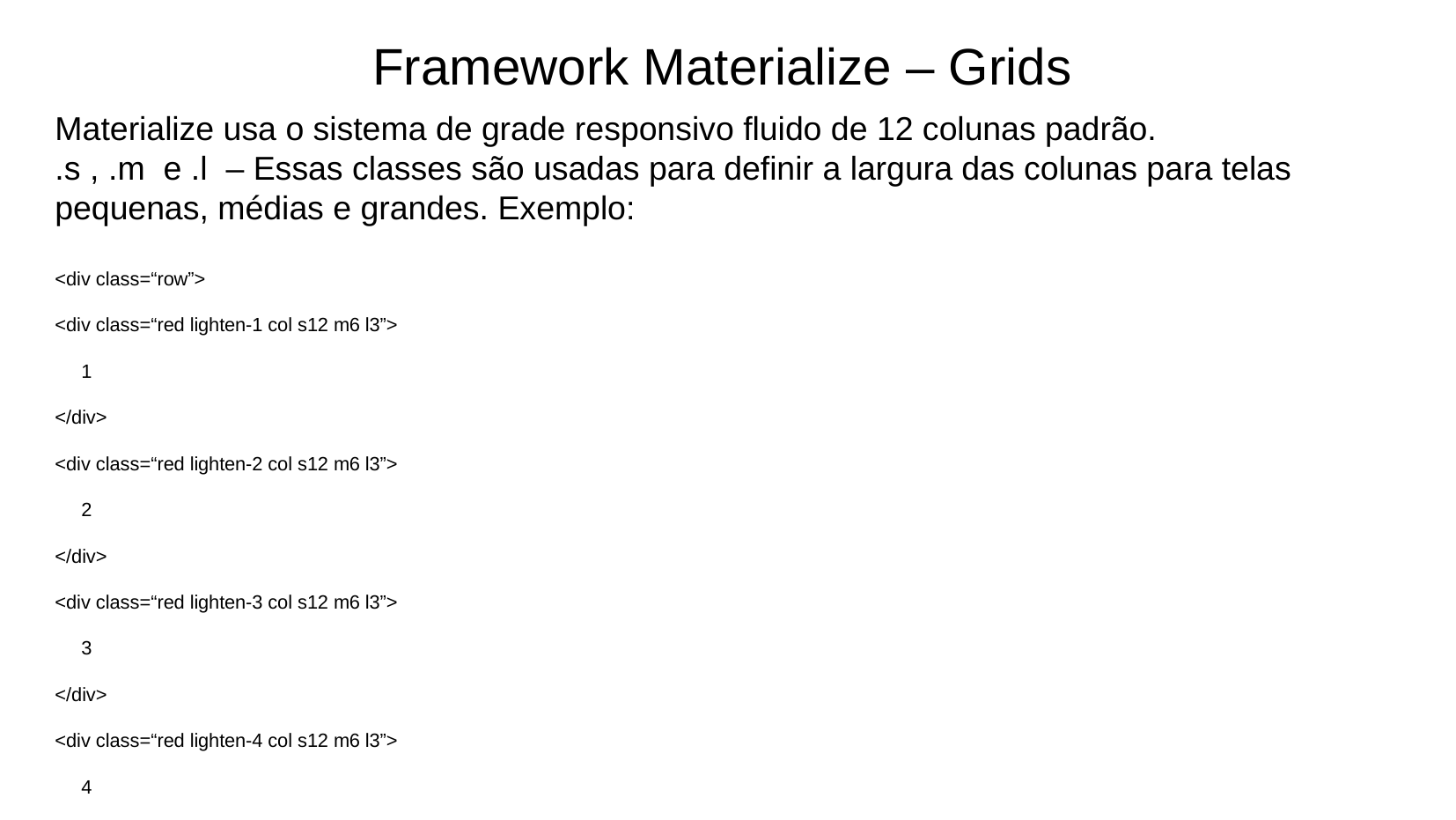

# Framework Materialize – Grids
Materialize usa o sistema de grade responsivo fluido de 12 colunas padrão.
.s , .m  e .l  – Essas classes são usadas para definir a largura das colunas para telas pequenas, médias e grandes. Exemplo:

<div class=“row”>

<div class=“red lighten-1 col s12 m6 l3”>

     1

</div>

<div class=“red lighten-2 col s12 m6 l3”>

     2

</div>

<div class=“red lighten-3 col s12 m6 l3”>

     3

</div>

<div class=“red lighten-4 col s12 m6 l3”>

     4

</div>
</div>